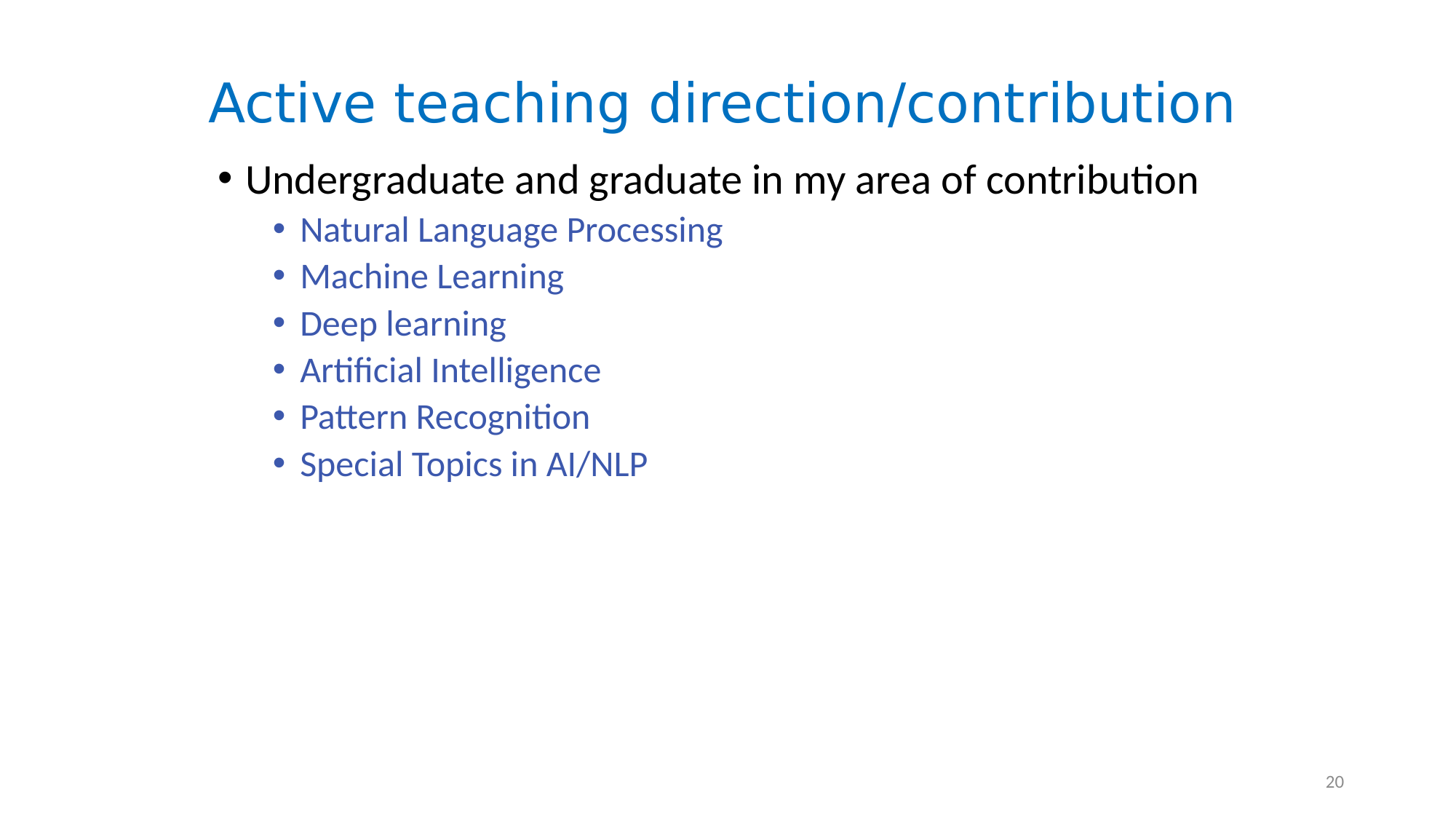

# Active teaching direction/contribution
Undergraduate and graduate in my area of contribution
Natural Language Processing
Machine Learning
Deep learning
Artificial Intelligence
Pattern Recognition
Special Topics in AI/NLP

20